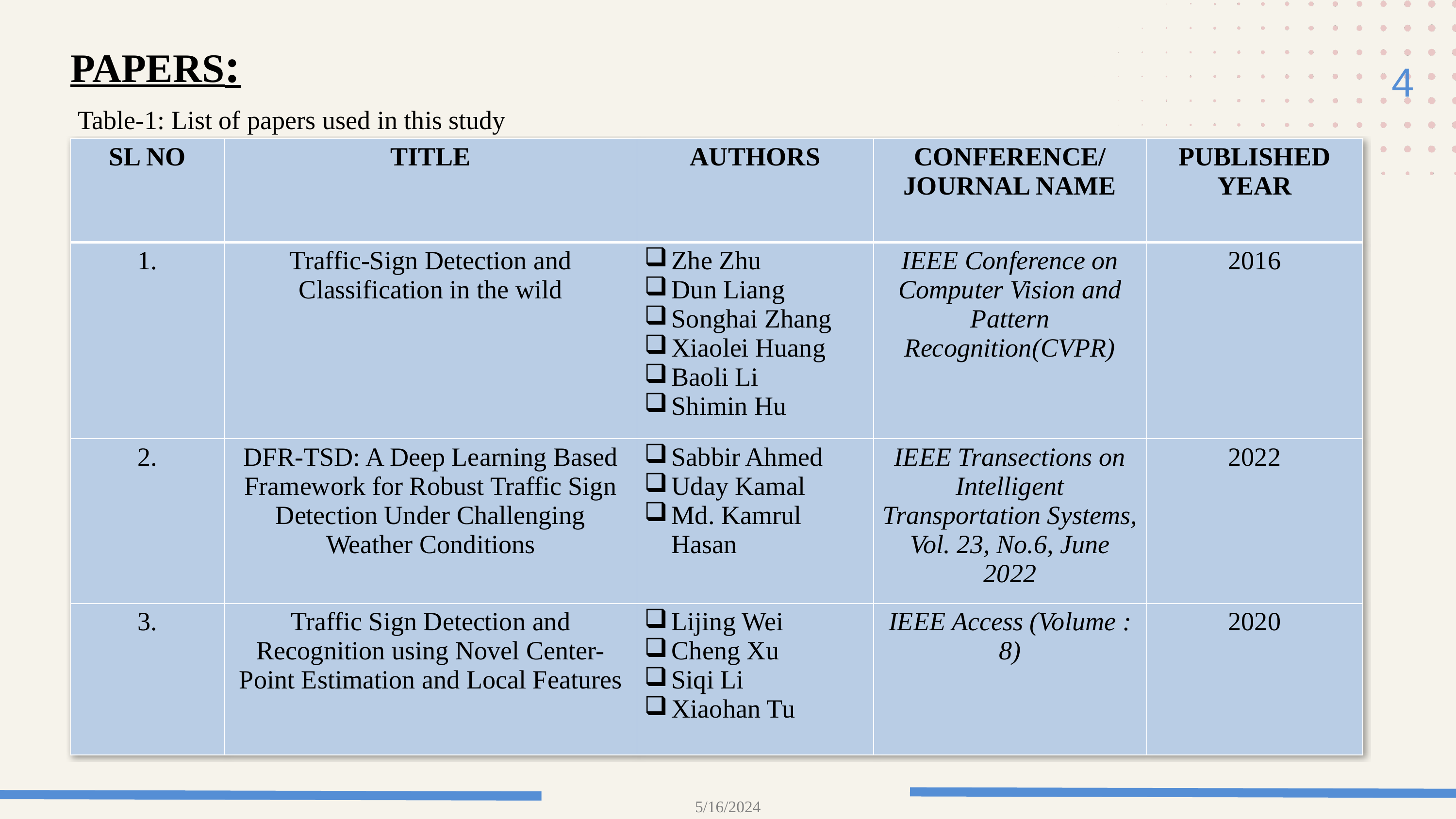

4

PAPERS:
Table-1: List of papers used in this study
| SL NO | TITLE | AUTHORS | CONFERENCE/JOURNAL NAME | PUBLISHED YEAR |
| --- | --- | --- | --- | --- |
| 1. | Traffic-Sign Detection and Classification in the wild | Zhe Zhu Dun Liang Songhai Zhang Xiaolei Huang Baoli Li Shimin Hu | IEEE Conference on Computer Vision and Pattern Recognition(CVPR) | 2016 |
| 2. | DFR-TSD: A Deep Learning Based Framework for Robust Traffic Sign Detection Under Challenging Weather Conditions | Sabbir Ahmed Uday Kamal Md. Kamrul Hasan | IEEE Transections on Intelligent Transportation Systems, Vol. 23, No.6, June 2022 | 2022 |
| 3. | Traffic Sign Detection and Recognition using Novel Center-Point Estimation and Local Features | Lijing Wei Cheng Xu Siqi Li Xiaohan Tu | IEEE Access (Volume : 8) | 2020 |
5/16/2024